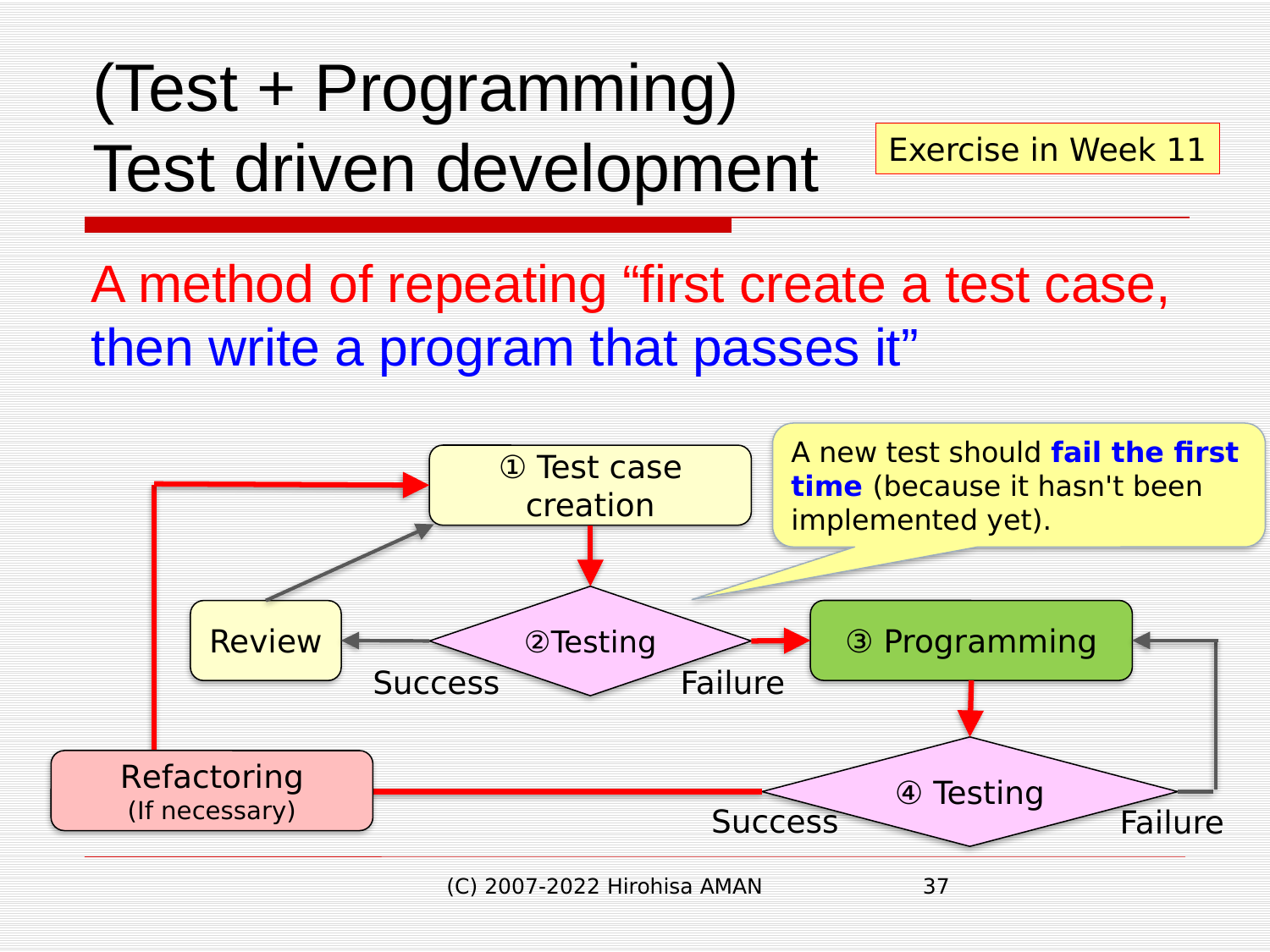

# (Test + Programming) Test driven development
Exercise in Week 11
A method of repeating “first create a test case, then write a program that passes it”

A new test should fail the first time (because it hasn't been implemented yet).
① Test case creation
②Testing
③ Programming
Review
Failure
Success
④ Testing
Refactoring
(If necessary)
Success
Failure
(C) 2007-2022 Hirohisa AMAN
37